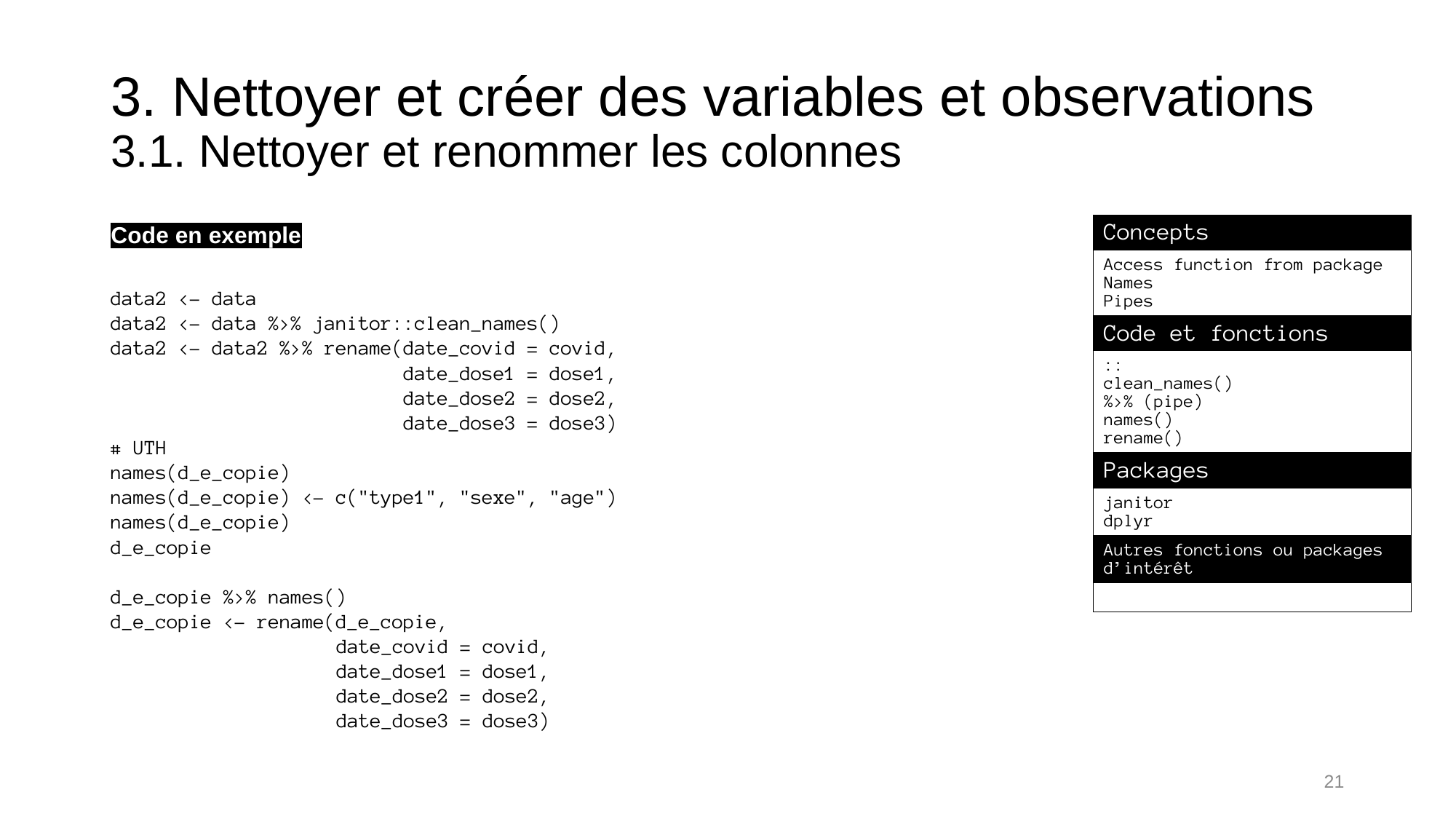

# 3. Nettoyer et créer des variables et observations 3.1. Nettoyer et renommer les colonnes
| Concepts |
| --- |
| Access function from package Names Pipes |
| Code et fonctions |
| :: clean\_names() %>% (pipe) names() rename() |
| Packages |
| janitor dplyr |
| Autres fonctions ou packages d’intérêt |
|  |
Code en exemple

data2 <- data
data2 <- data %>% janitor::clean_names()
data2 <- data2 %>% rename(date_covid = covid,
                          date_dose1 = dose1,
                          date_dose2 = dose2,
                          date_dose3 = dose3)
# UTH
names(d_e_copie)
names(d_e_copie) <- c("type1", "sexe", "age")
names(d_e_copie)
d_e_copie

d_e_copie %>% names()
d_e_copie <- rename(d_e_copie,
                    date_covid = covid,
                    date_dose1 = dose1,
                    date_dose2 = dose2,
                    date_dose3 = dose3)

21